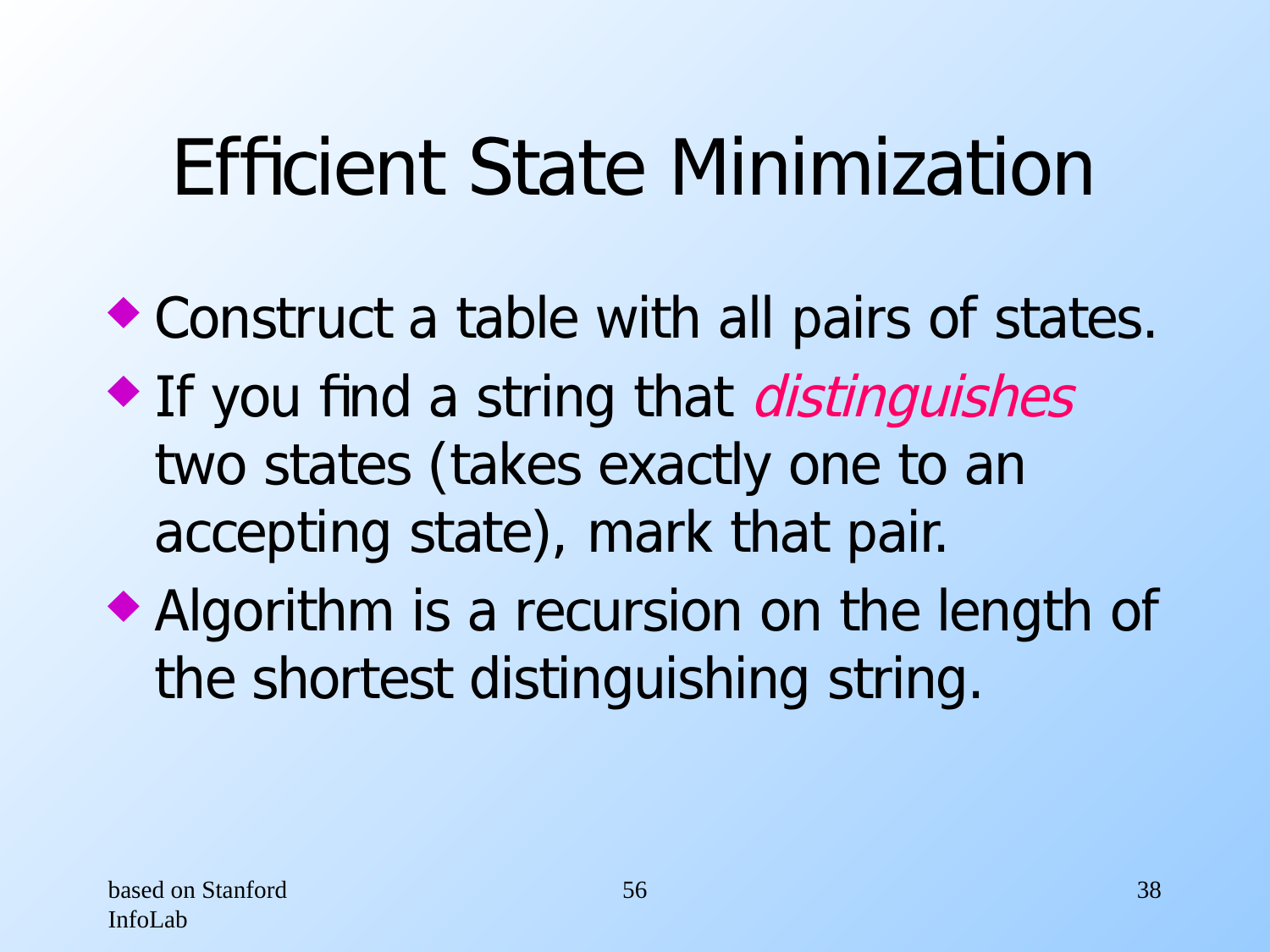

# Efficient State Minimization
Construct a table with all pairs of states.
If you find a string that distinguishes two states (takes exactly one to an accepting state), mark that pair.
Algorithm is a recursion on the length of the shortest distinguishing string.
based on Stanford InfoLab
56
38